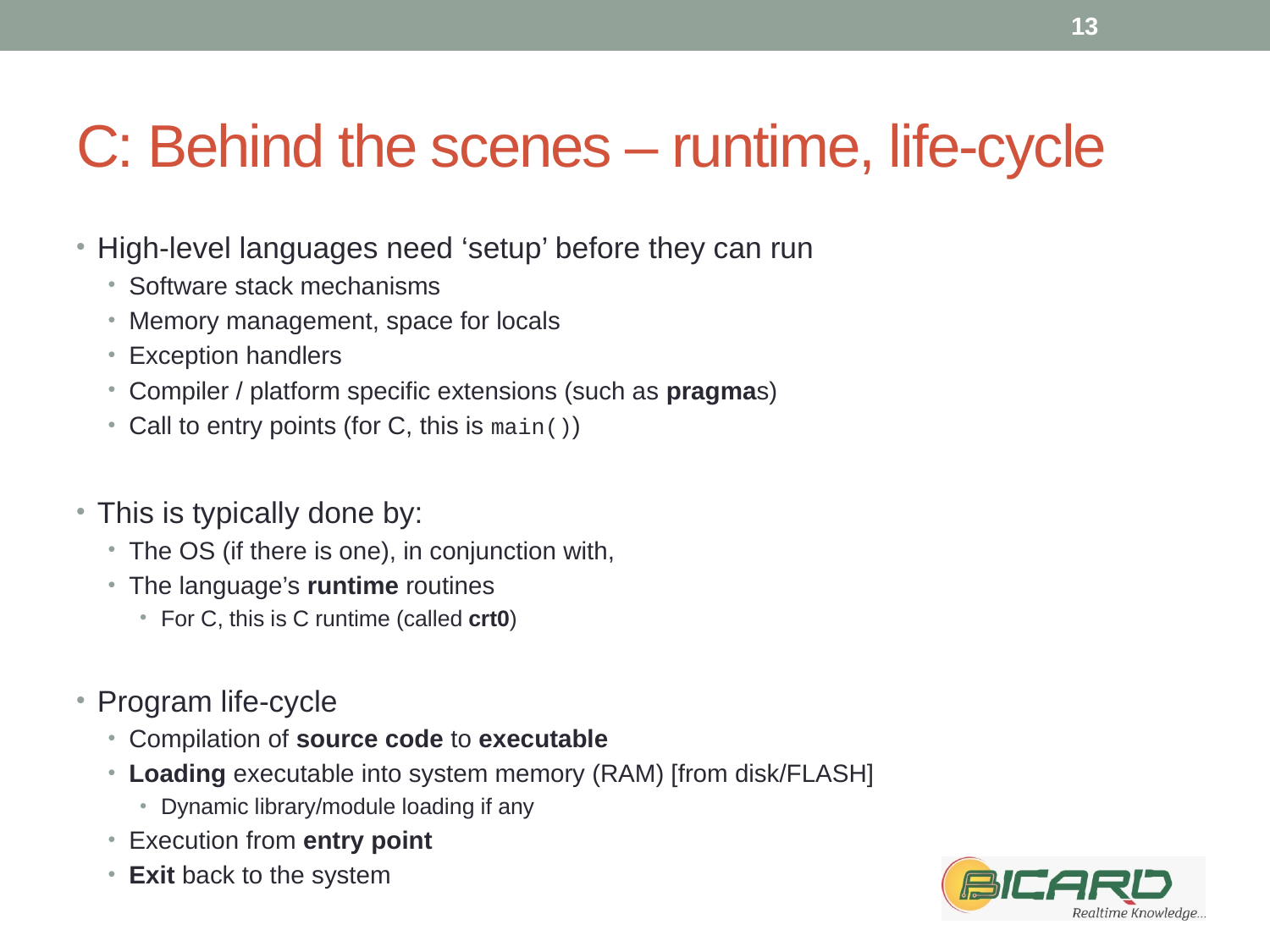

13
# C: Behind the scenes – runtime, life-cycle
High-level languages need ‘setup’ before they can run
Software stack mechanisms
Memory management, space for locals
Exception handlers
Compiler / platform specific extensions (such as pragmas)
Call to entry points (for C, this is main())

This is typically done by:
The OS (if there is one), in conjunction with,
The language’s runtime routines
For C, this is C runtime (called crt0)

Program life-cycle
Compilation of source code to executable
Loading executable into system memory (RAM) [from disk/FLASH]
Dynamic library/module loading if any
Execution from entry point
Exit back to the system